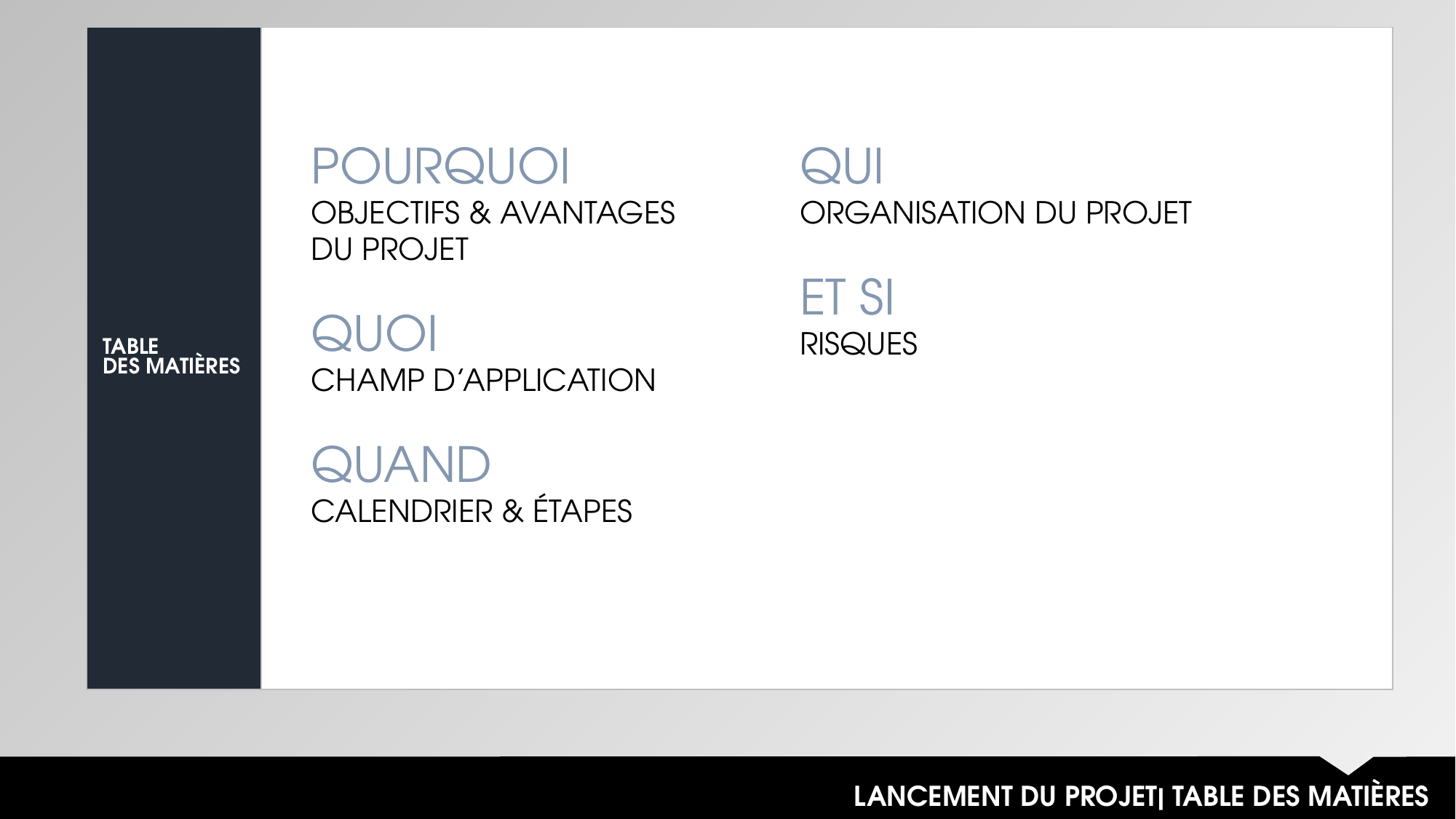

| TABLE DES MATIÈRES |  |
| --- | --- |
POURQUOI
OBJECTIFS & AVANTAGES
DU PROJET

QUOI
CHAMP D’APPLICATION

QUAND
CALENDRIER & ÉTAPES
QUI
ORGANISATION DU PROJET

ET SI
RISQUES

LANCEMENT DU PROJET| TABLE DES MATIÈRES